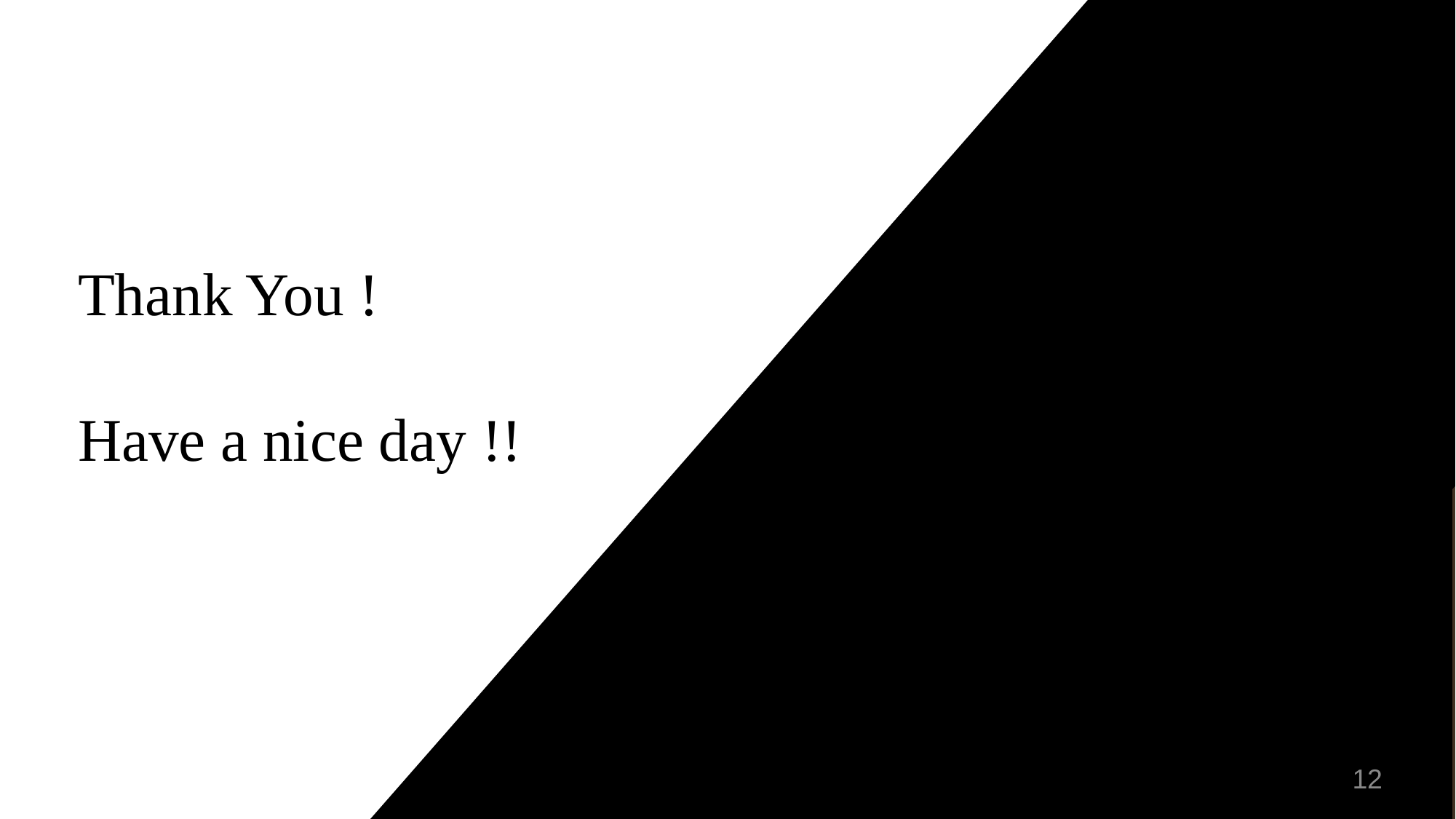

Data encryption is the process of transforming information into an unreadable form, ensuring that only authorized parties can access and understand it.
Thank You !
Have a nice day !!
12